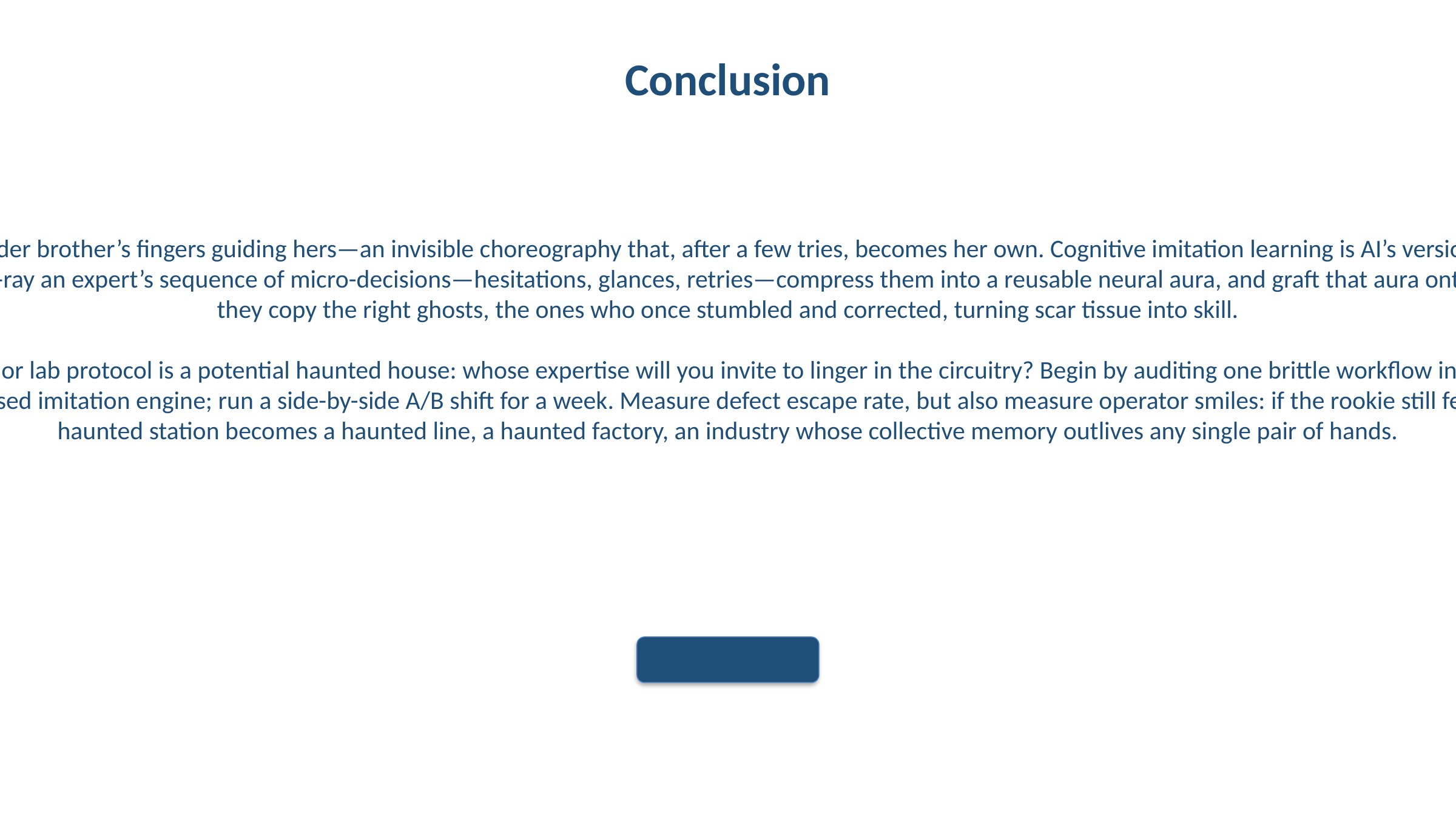

Conclusion
Imagine a child who learns to tie her shoes not by reading a manual, but by feeling the ghost of her older brother’s fingers guiding hers—an invisible choreography that, after a few tries, becomes her own. Cognitive imitation learning is AI’s version of that ghost: it distills the essence of human expertise into a transferable shadow that can slip into any machine and teach it to “tie shoes” it has never touched. Today we saw how algorithms can now x-ray an expert’s sequence of micro-decisions—hesitations, glances, retries—compress them into a reusable neural aura, and graft that aura onto robots, game agents, even diagnostic tools. The takeaway is not simply that machines copy; it is that they copy the right ghosts, the ones who once stumbled and corrected, turning scar tissue into skill.

So, as you leave this room, think of yourself as a curator of ghosts. Your next codebase, product spec, or lab protocol is a potential haunted house: whose expertise will you invite to linger in the circuitry? Begin by auditing one brittle workflow in your organization—say, a quality-check station where veteran fingers still outperform vision systems. Record three cycles, not for motion but for hesitation patterns; feed that rhythm into a transformer-based imitation engine; run a side-by-side A/B shift for a week. Measure defect escape rate, but also measure operator smiles: if the rookie still feels mentored rather than replaced, you have successfully hosted a benevolent ghost. Then scale—one haunted station becomes a haunted line, a haunted factory, an industry whose collective memory outlives any single pair of hands.